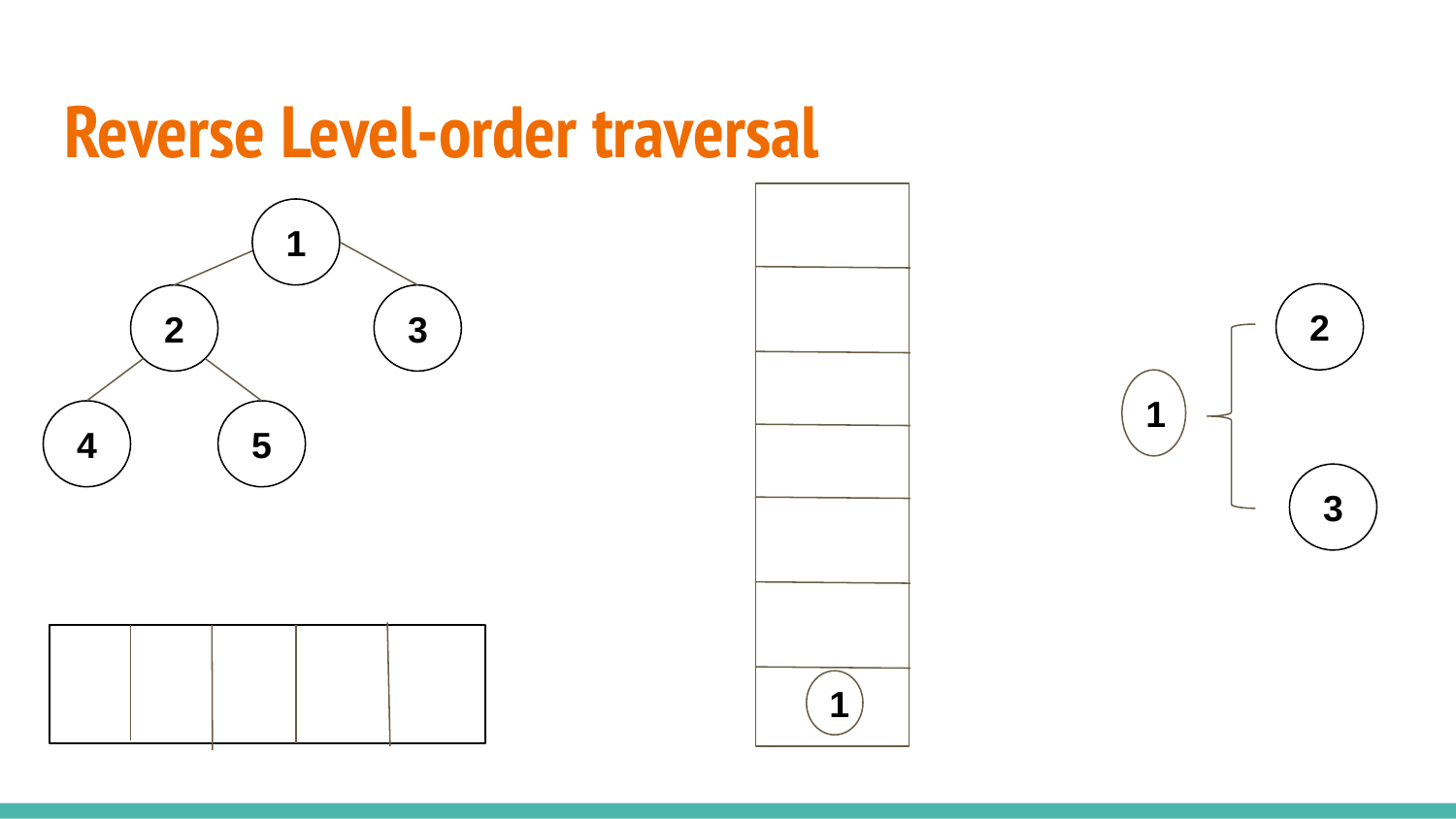

# Reverse Level-order traversal

1
2
2
3

1
4
5
3

1